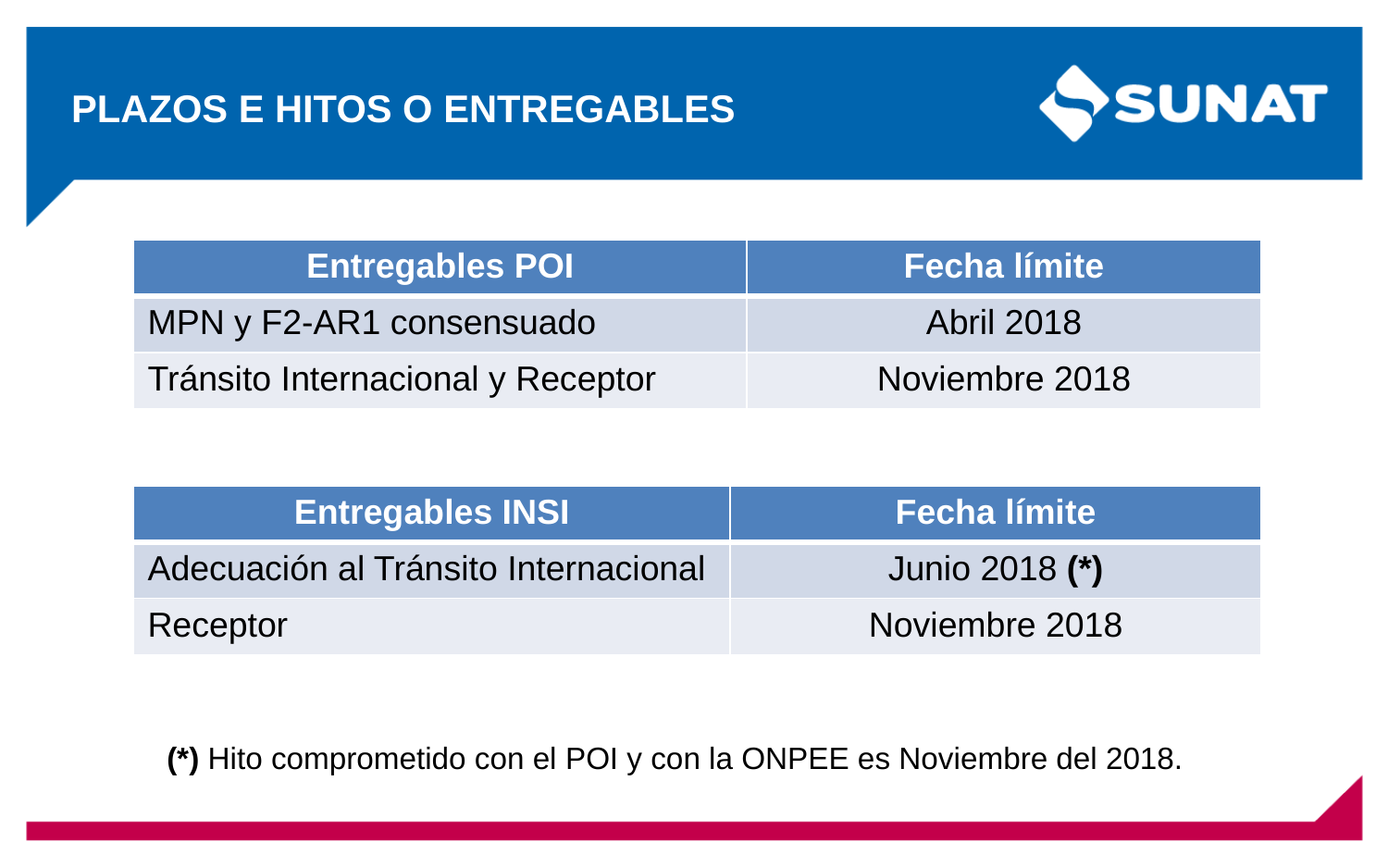

# PLAZOS E HITOS O ENTREGABLES
| Entregables POI | Fecha límite |
| --- | --- |
| MPN y F2-AR1 consensuado | Abril 2018 |
| Tránsito Internacional y Receptor | Noviembre 2018 |
| Entregables INSI | Fecha límite |
| --- | --- |
| Adecuación al Tránsito Internacional | Junio 2018 (\*) |
| Receptor | Noviembre 2018 |
(*) Hito comprometido con el POI y con la ONPEE es Noviembre del 2018.